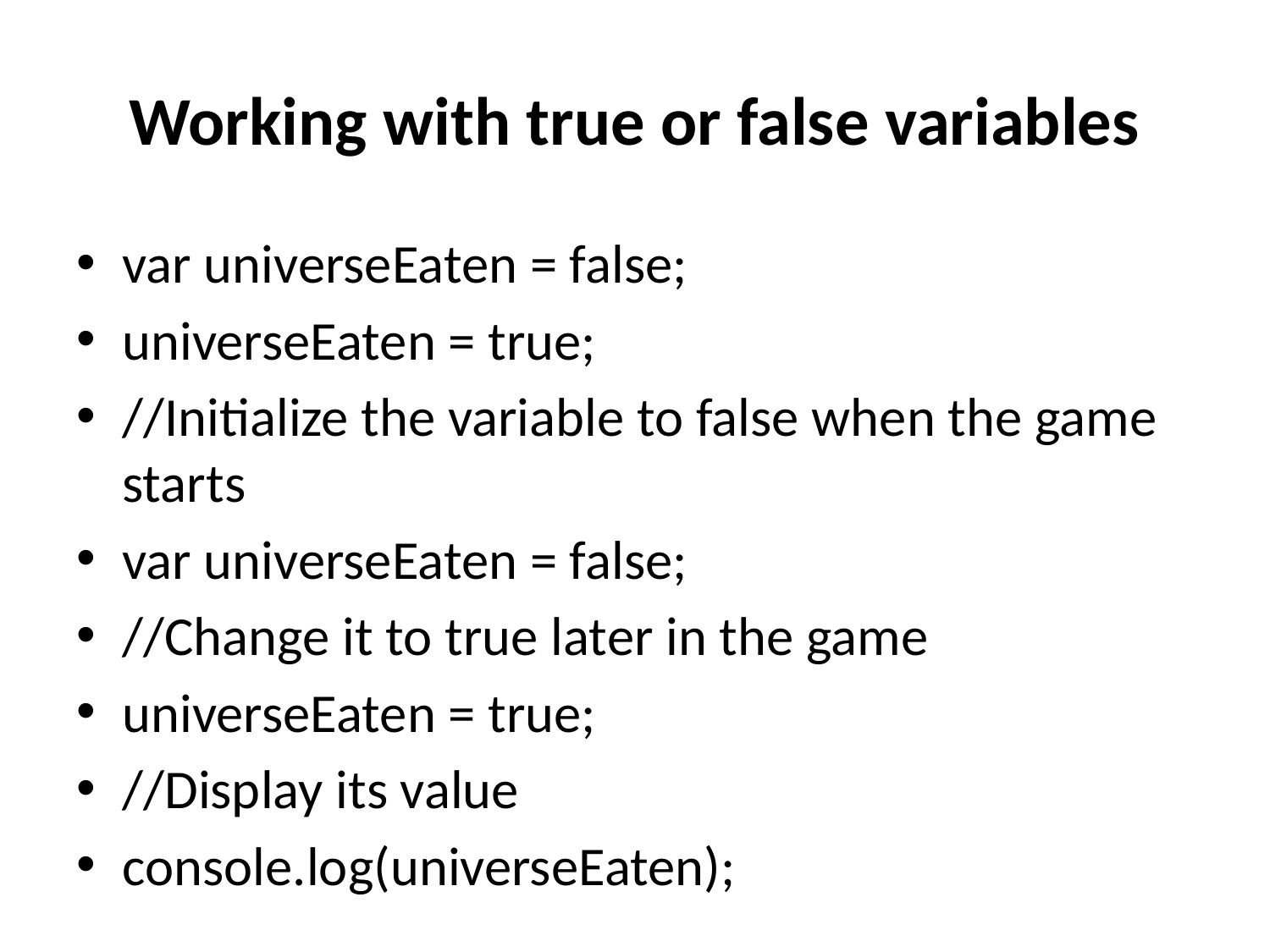

# Working with true or false variables
var universeEaten = false;
universeEaten = true;
//Initialize the variable to false when the game starts
var universeEaten = false;
//Change it to true later in the game
universeEaten = true;
//Display its value
console.log(universeEaten);